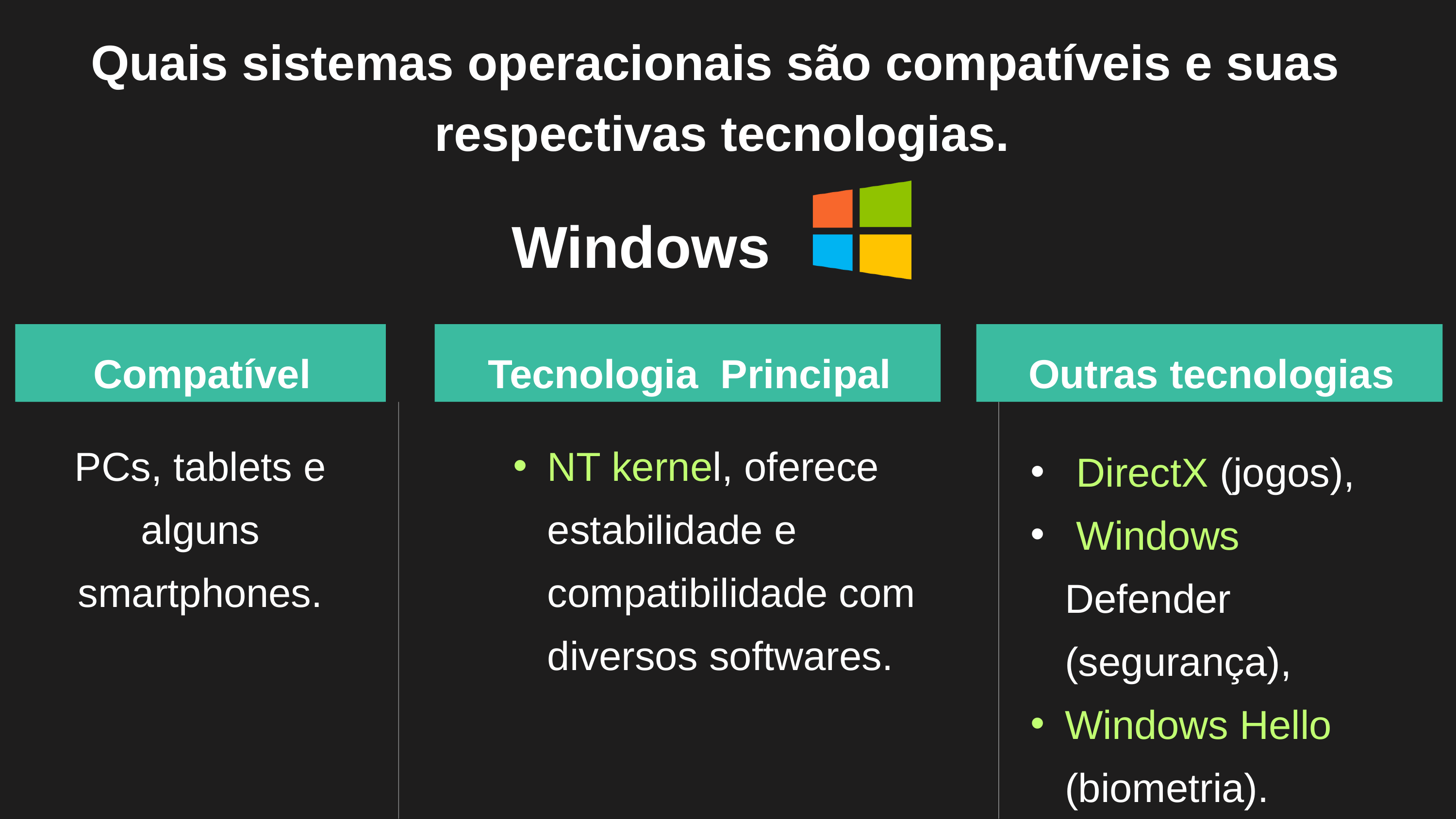

Quais sistemas operacionais são compatíveis e suas
respectivas tecnologias.

Windows

Compatível

Tecnologia  Principal

Outras tecnologias
PCs, tablets e alguns smartphones.

NT kernel, oferece estabilidade e compatibilidade com diversos softwares.

 DirectX (jogos),
 Windows Defender (segurança),
Windows Hello (biometria).